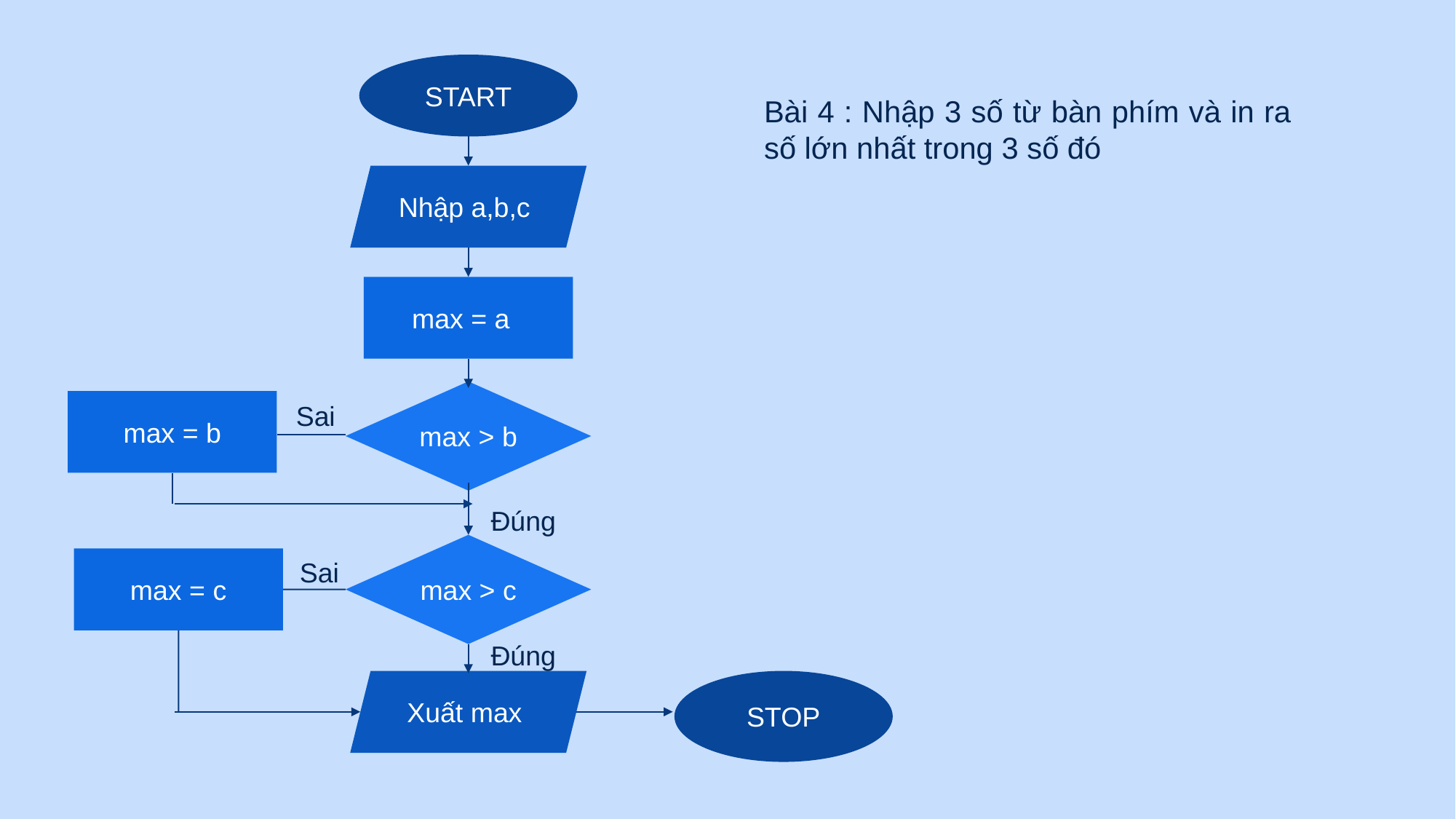

START
Bài 4 : Nhập 3 số từ bàn phím và in ra số lớn nhất trong 3 số đó
Nhập a,b,c
max = a
max > b
max = b
Sai
Đúng
max > c
max = c
Sai
Đúng
Xuất max
STOP